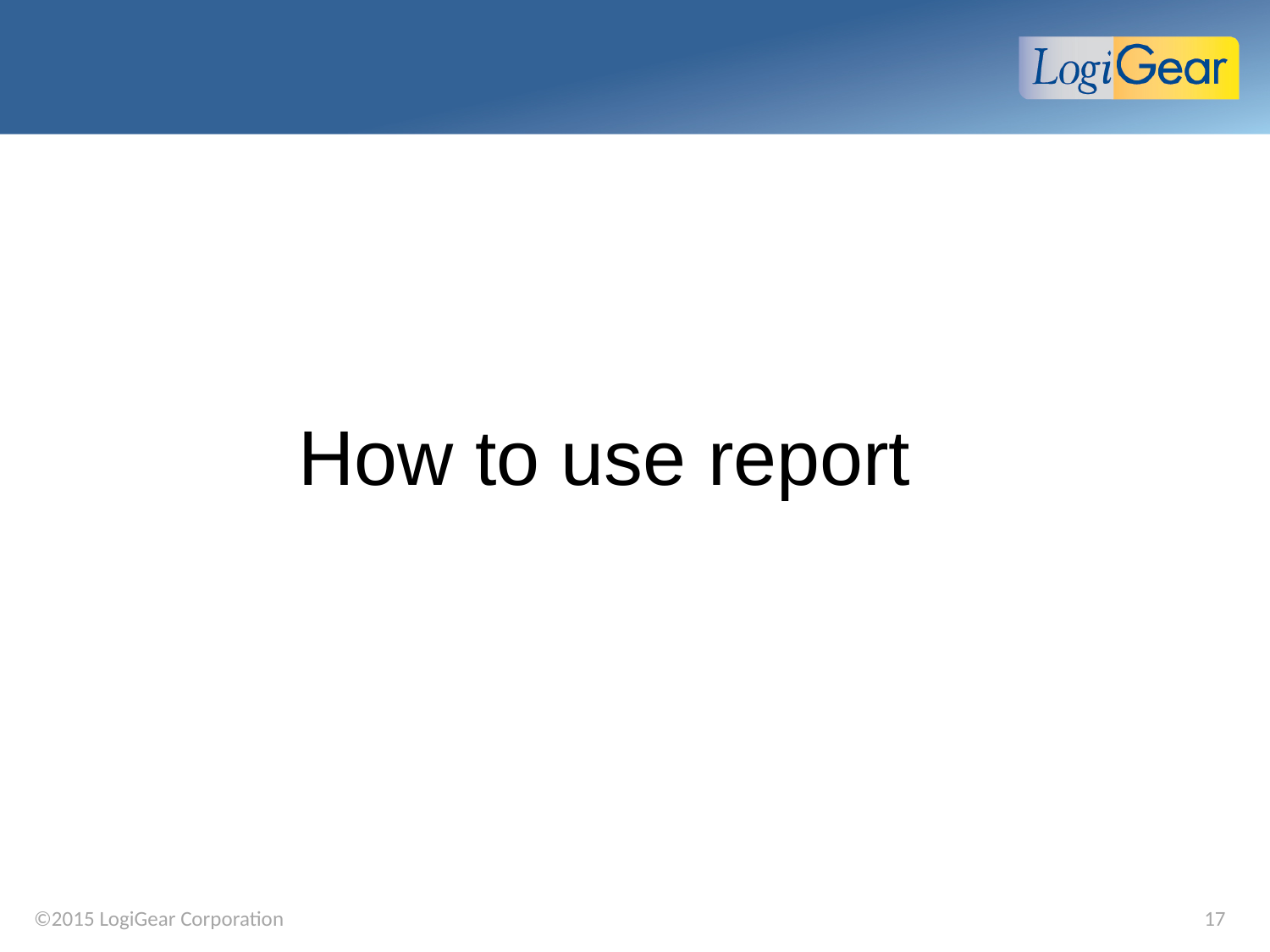

# How to use report
17
©2015 LogiGear Corporation